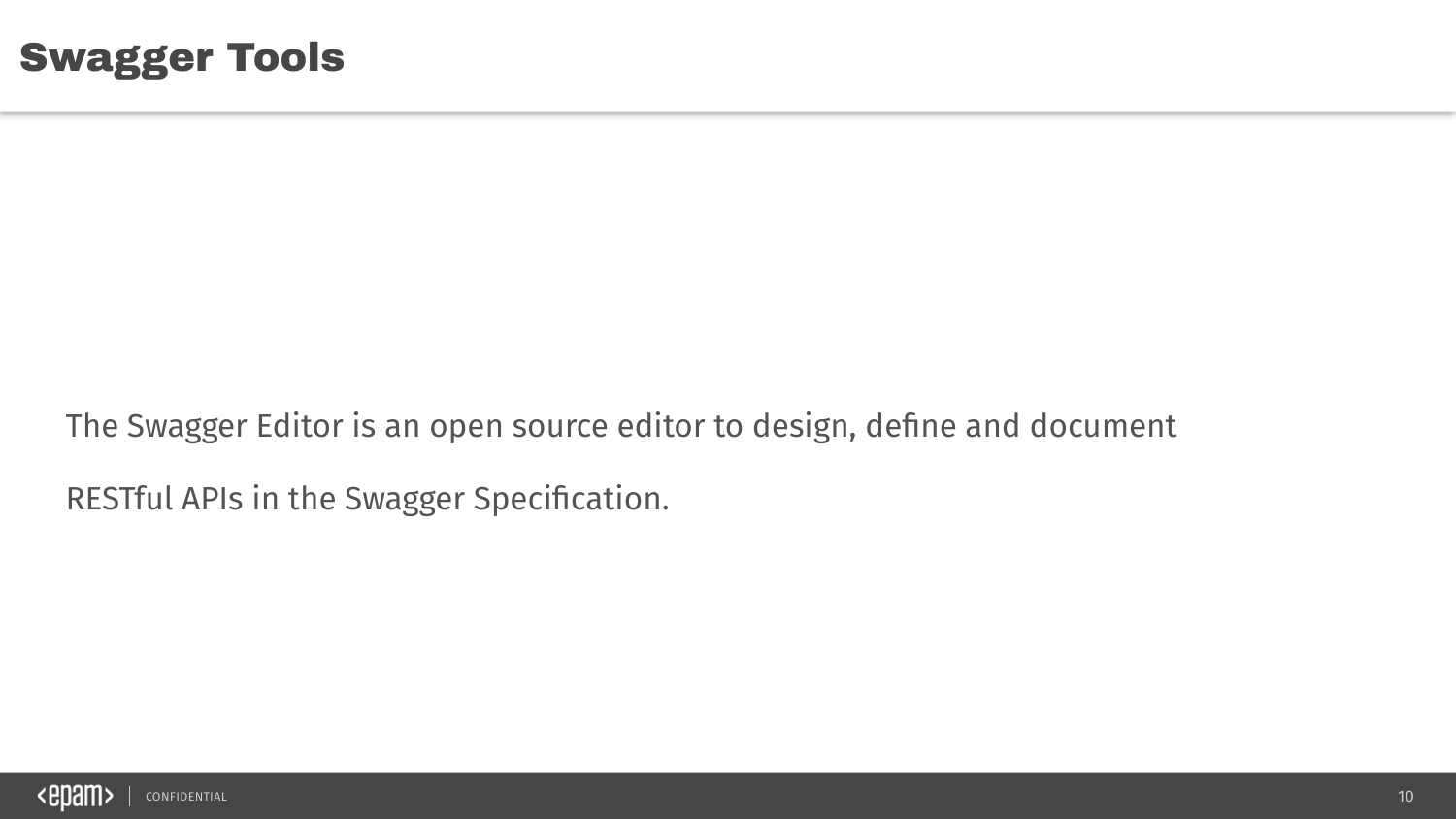

Swagger Tools
The Swagger Editor is an open source editor to design, define and document RESTful APIs in the Swagger Specification.

10